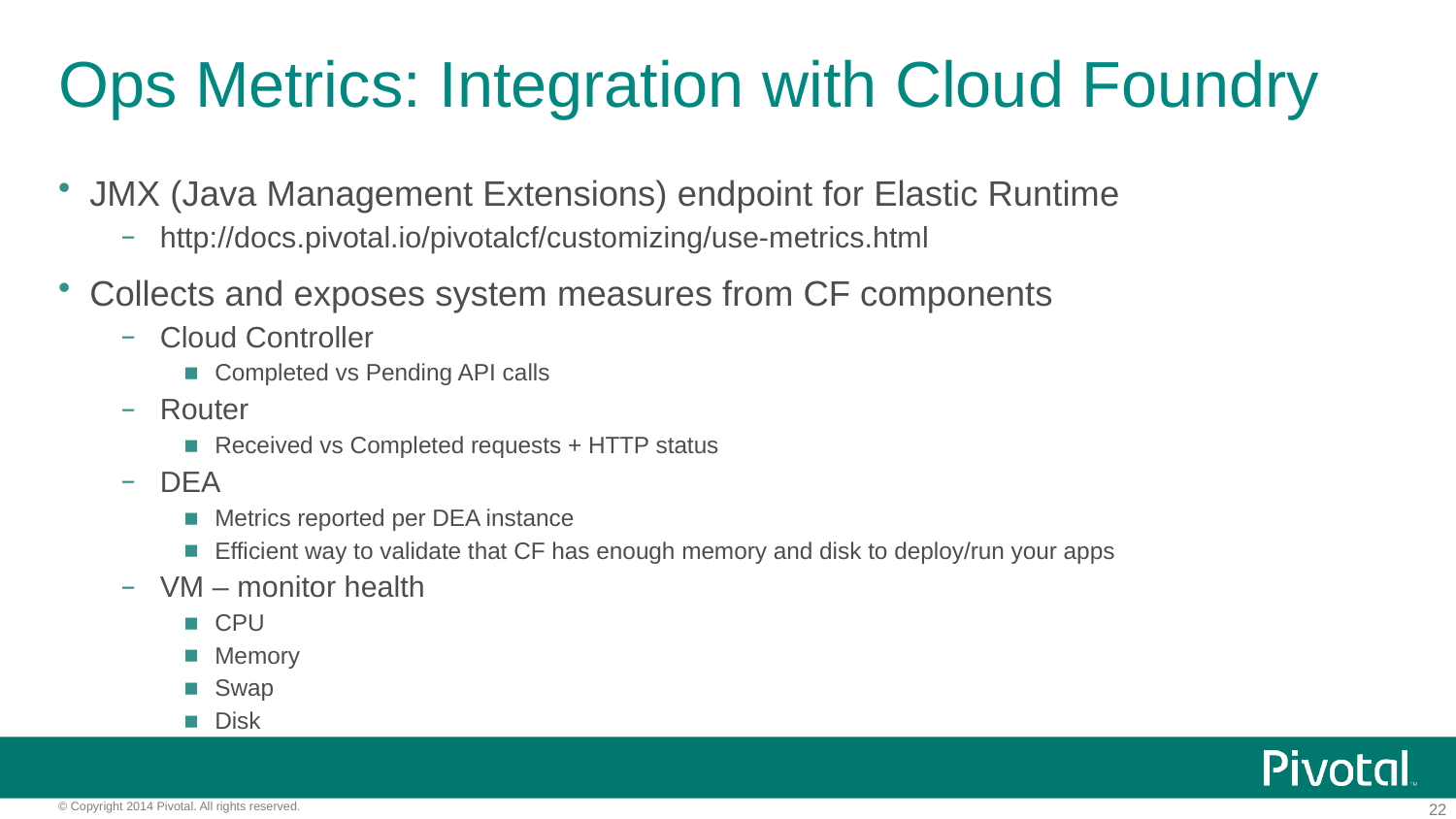

# Ops Metrics: Integration with Cloud Foundry
JMX (Java Management Extensions) endpoint for Elastic Runtime
http://docs.pivotal.io/pivotalcf/customizing/use-metrics.html
Collects and exposes system measures from CF components
Cloud Controller
Completed vs Pending API calls
Router
Received vs Completed requests + HTTP status
DEA
Metrics reported per DEA instance
Efficient way to validate that CF has enough memory and disk to deploy/run your apps
VM – monitor health
CPU
Memory
Swap
Disk